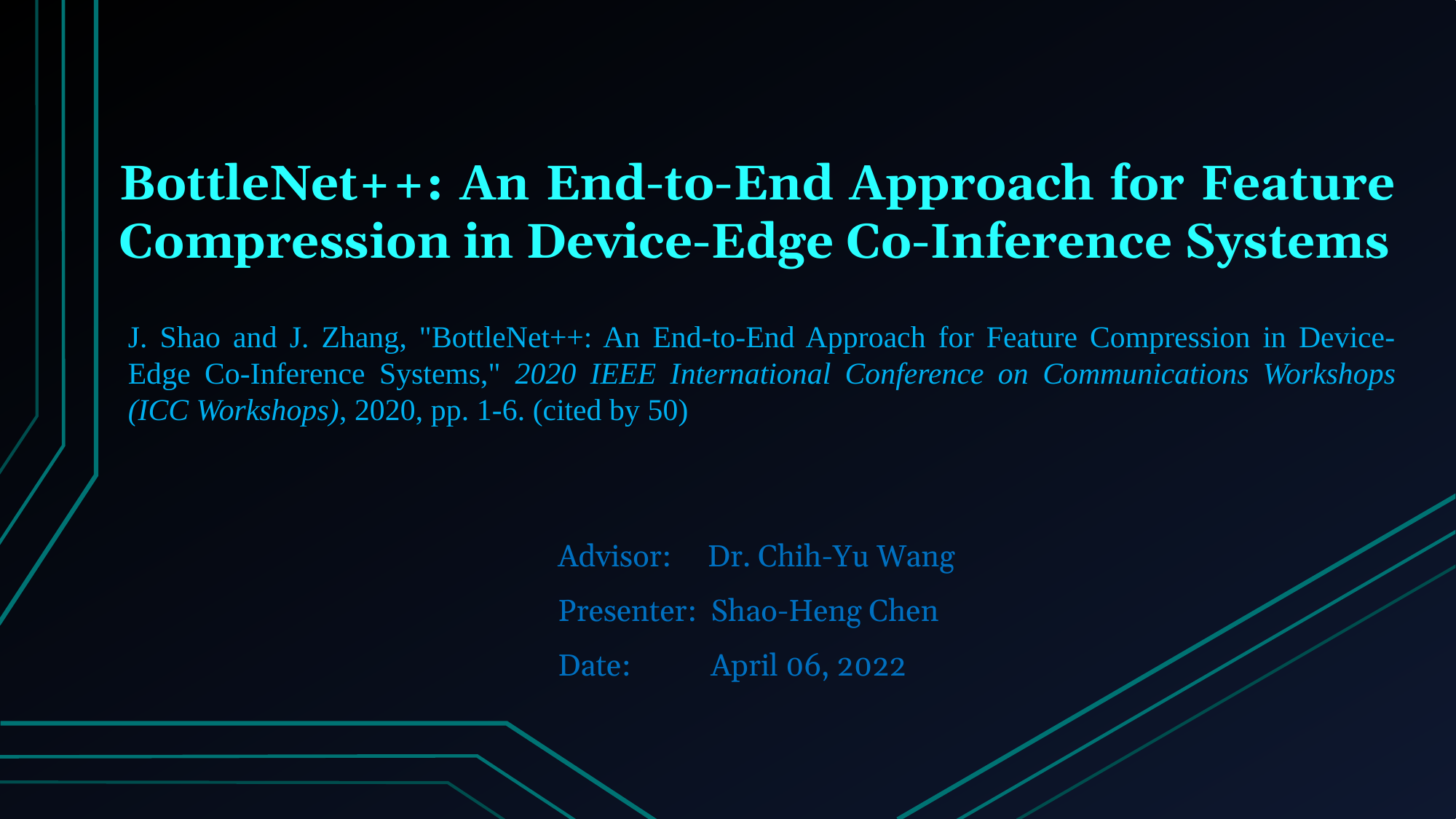

BottleNet++: An End-to-End Approach for Feature Compression in Device-Edge Co-Inference Systems
J. Shao and J. Zhang, "BottleNet++: An End-to-End Approach for Feature Compression in Device-Edge Co-Inference Systems," 2020 IEEE International Conference on Communications Workshops (ICC Workshops), 2020, pp. 1-6. (cited by 50)
Advisor:     Dr. Chih-Yu Wang
Presenter:  Shao-Heng Chen
Date:           April 06, 2022